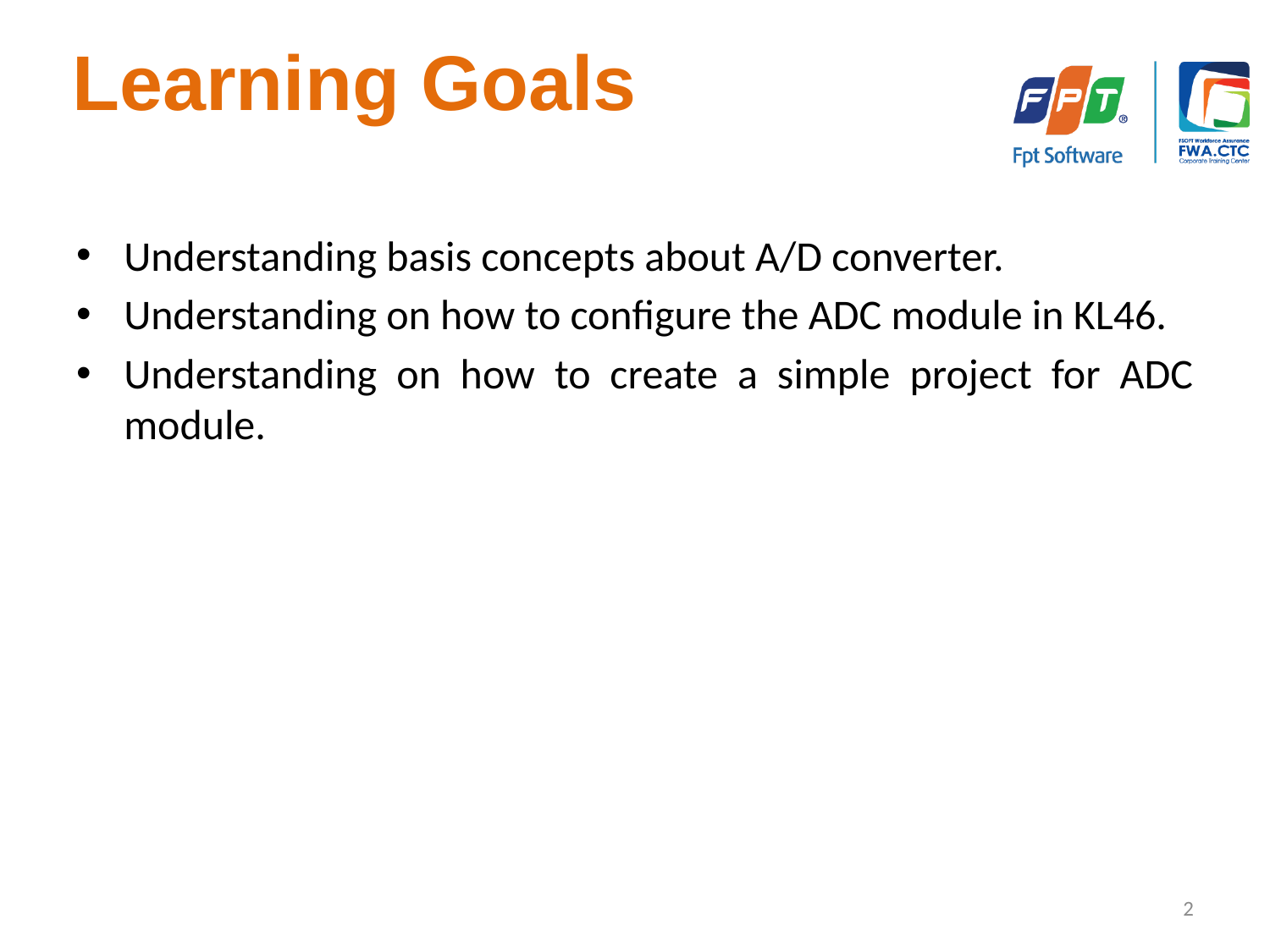

# Learning Goals

Understanding basis concepts about A/D converter.
Understanding on how to configure the ADC module in KL46.
Understanding on how to create a simple project for ADC module.
2